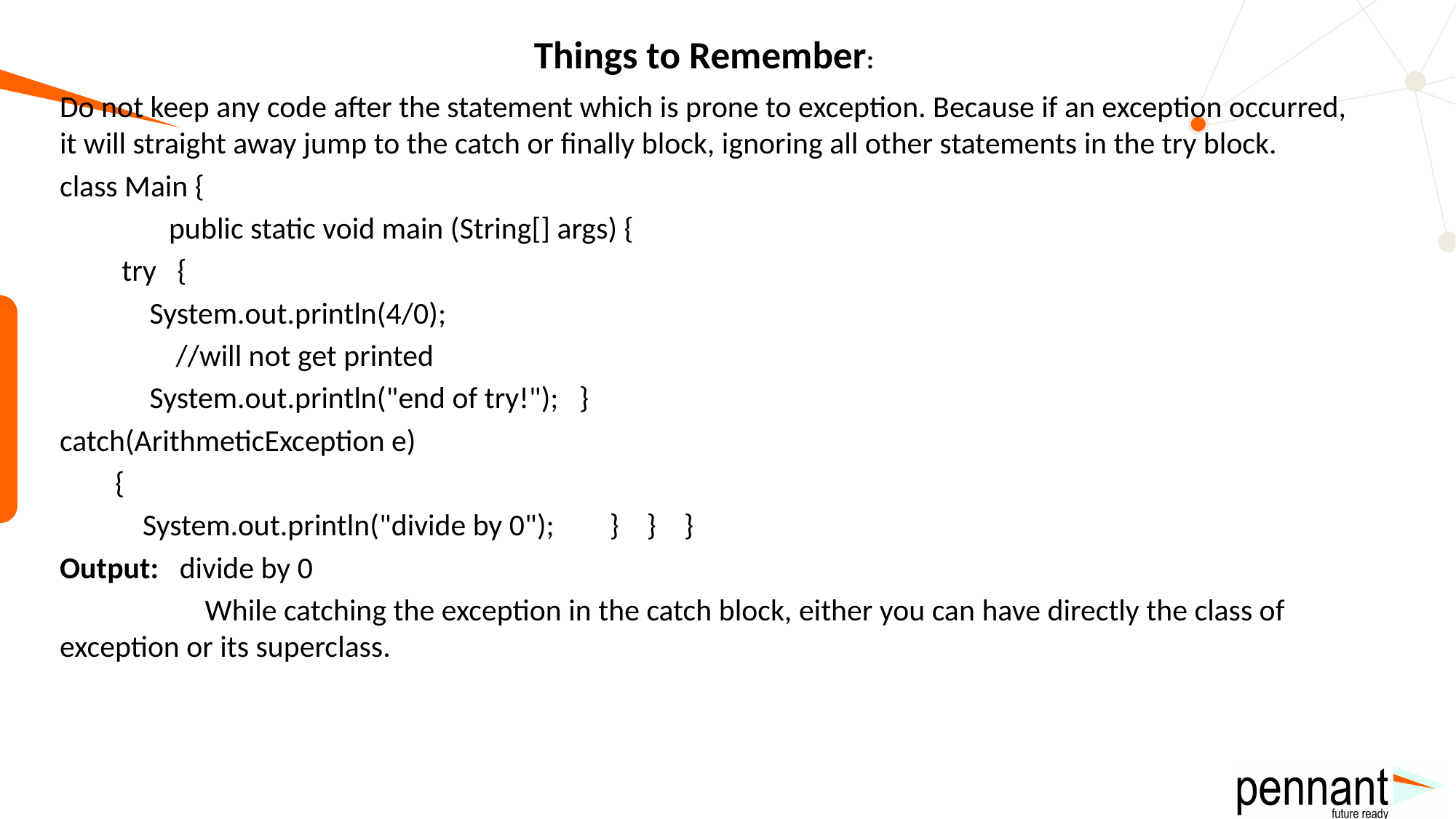

# Things to Remember:
Do not keep any code after the statement which is prone to exception. Because if an exception occurred, it will straight away jump to the catch or finally block, ignoring all other statements in the try block.
class Main {
	public static void main (String[] args) {
         try   {
             System.out.println(4/0);
	 //will not get printed
             System.out.println("end of try!");   }
catch(ArithmeticException e)
        {
            System.out.println("divide by 0");        }    }    }
Output:   divide by 0
                     While catching the exception in the catch block, either you can have directly the class of exception or its superclass.